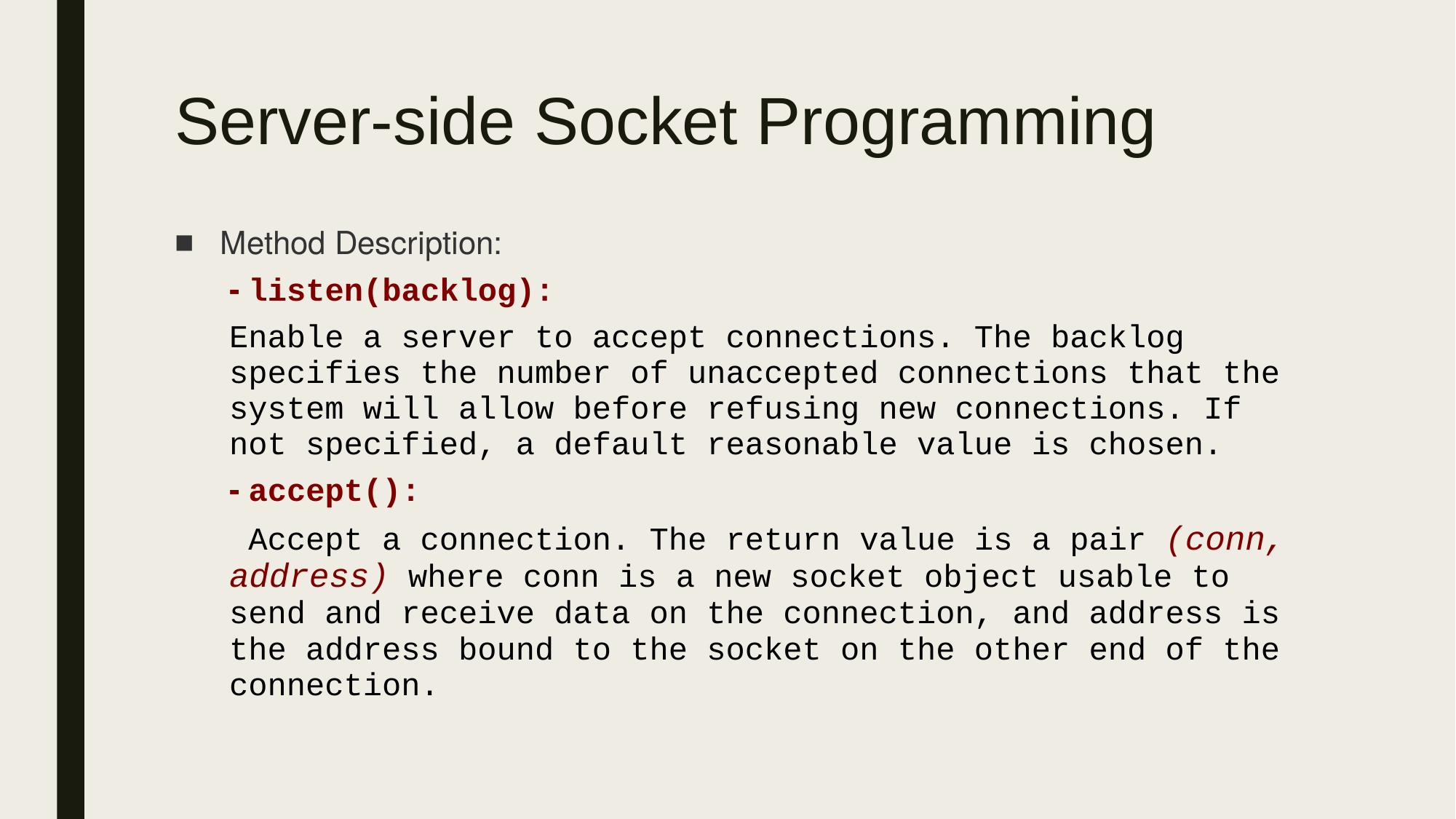

# Server-side Socket Programming
Method Description:
- listen(backlog):
Enable a server to accept connections. The backlog specifies the number of unaccepted connections that the system will allow before refusing new connections. If not specified, a default reasonable value is chosen.
- accept():
 Accept a connection. The return value is a pair (conn, address) where conn is a new socket object usable to send and receive data on the connection, and address is the address bound to the socket on the other end of the connection.